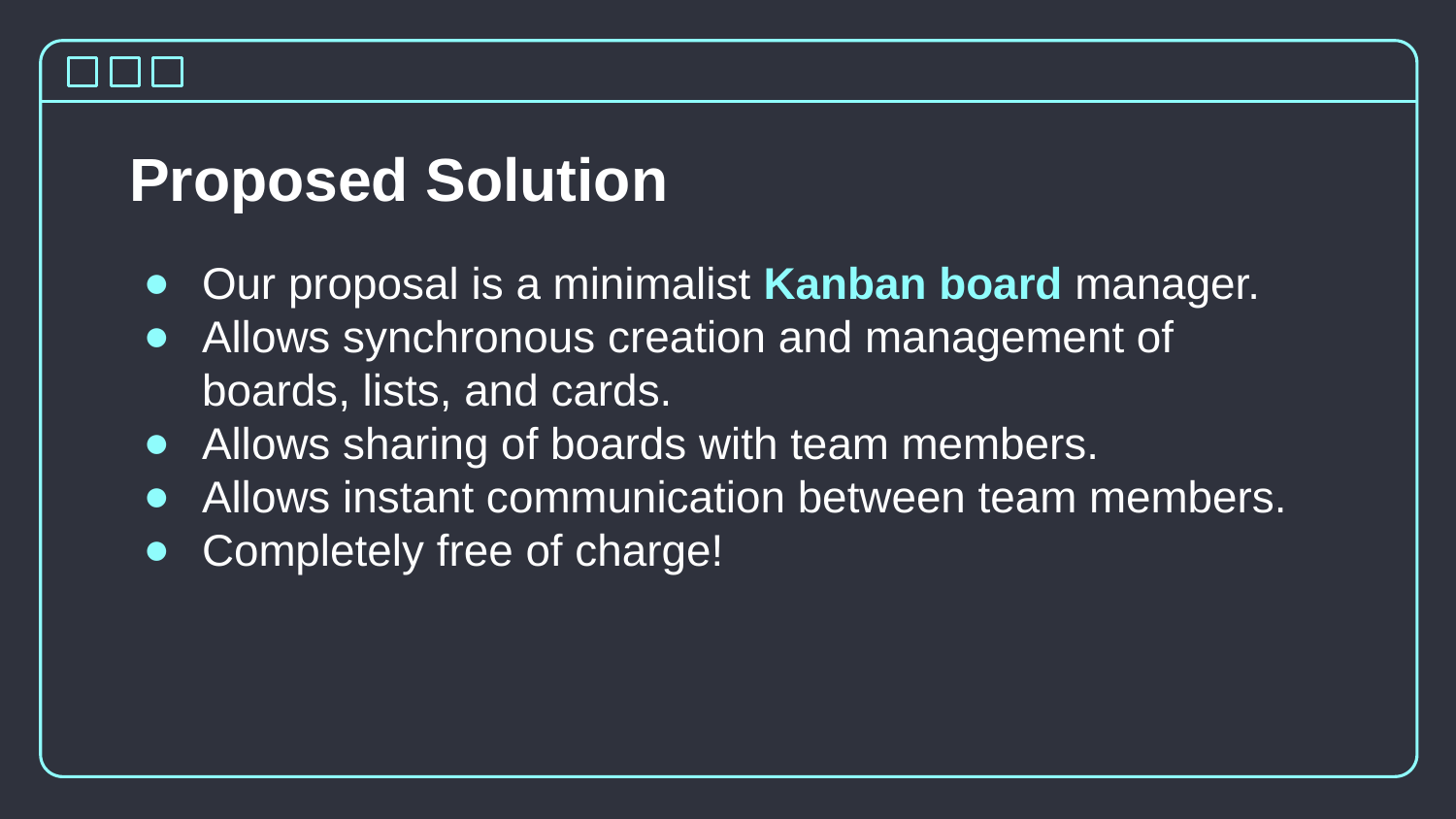

# Proposed Solution
Our proposal is a minimalist Kanban board manager.
Allows synchronous creation and management of boards, lists, and cards.
Allows sharing of boards with team members.
Allows instant communication between team members.
Completely free of charge!